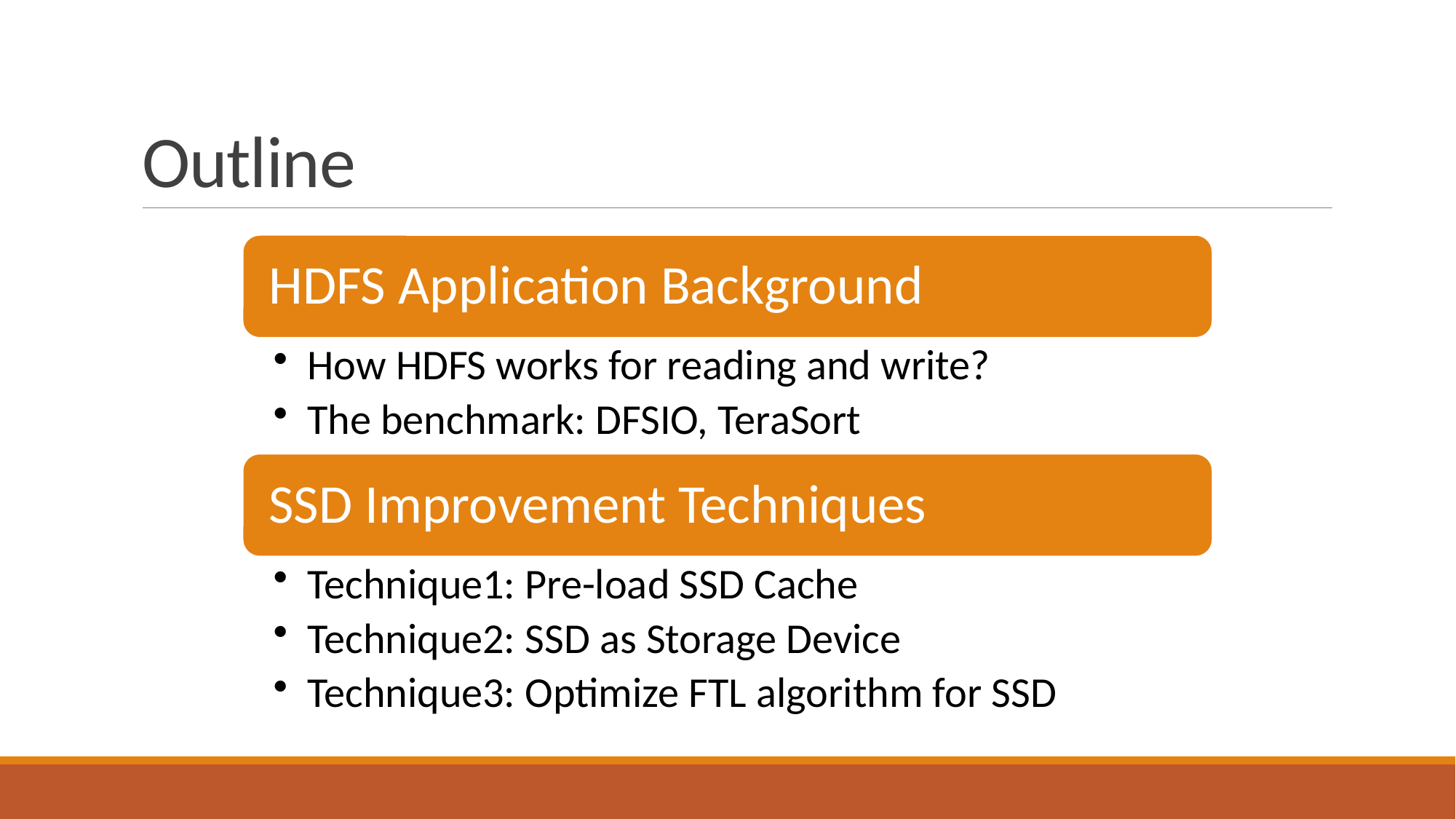

# Outline
HDFS Application Background
How HDFS works for reading and write?
The benchmark: DFSIO, TeraSort
SSD Improvement Techniques
Technique1: Pre-load SSD Cache
Technique2: SSD as Storage Device
Technique3: Optimize FTL algorithm for SSD